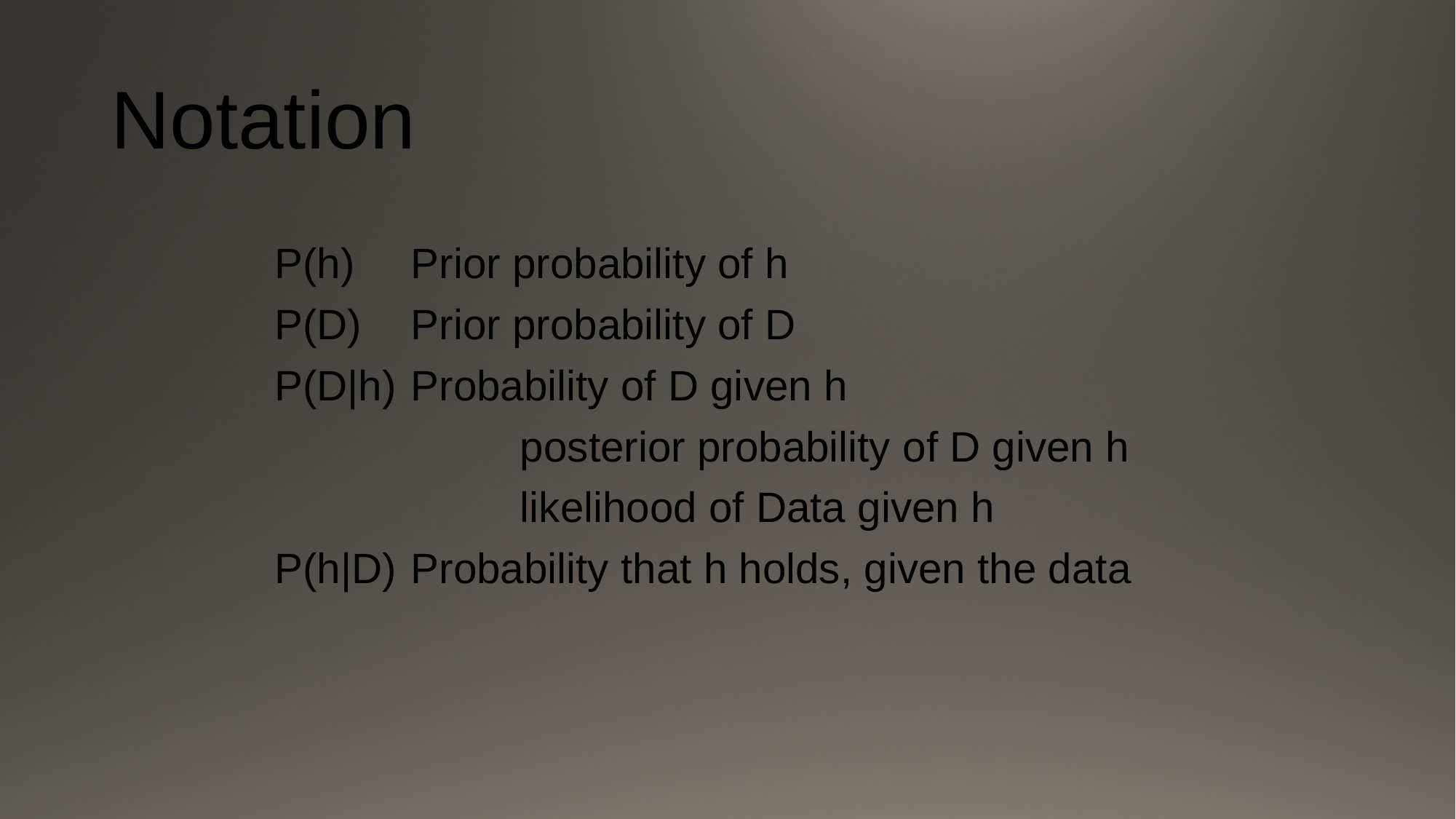

# Notation
P(h)	Prior probability of h
P(D) 	Prior probability of D
P(D|h)	Probability of D given h
			posterior probability of D given h
			likelihood of Data given h
P(h|D)	Probability that h holds, given the data